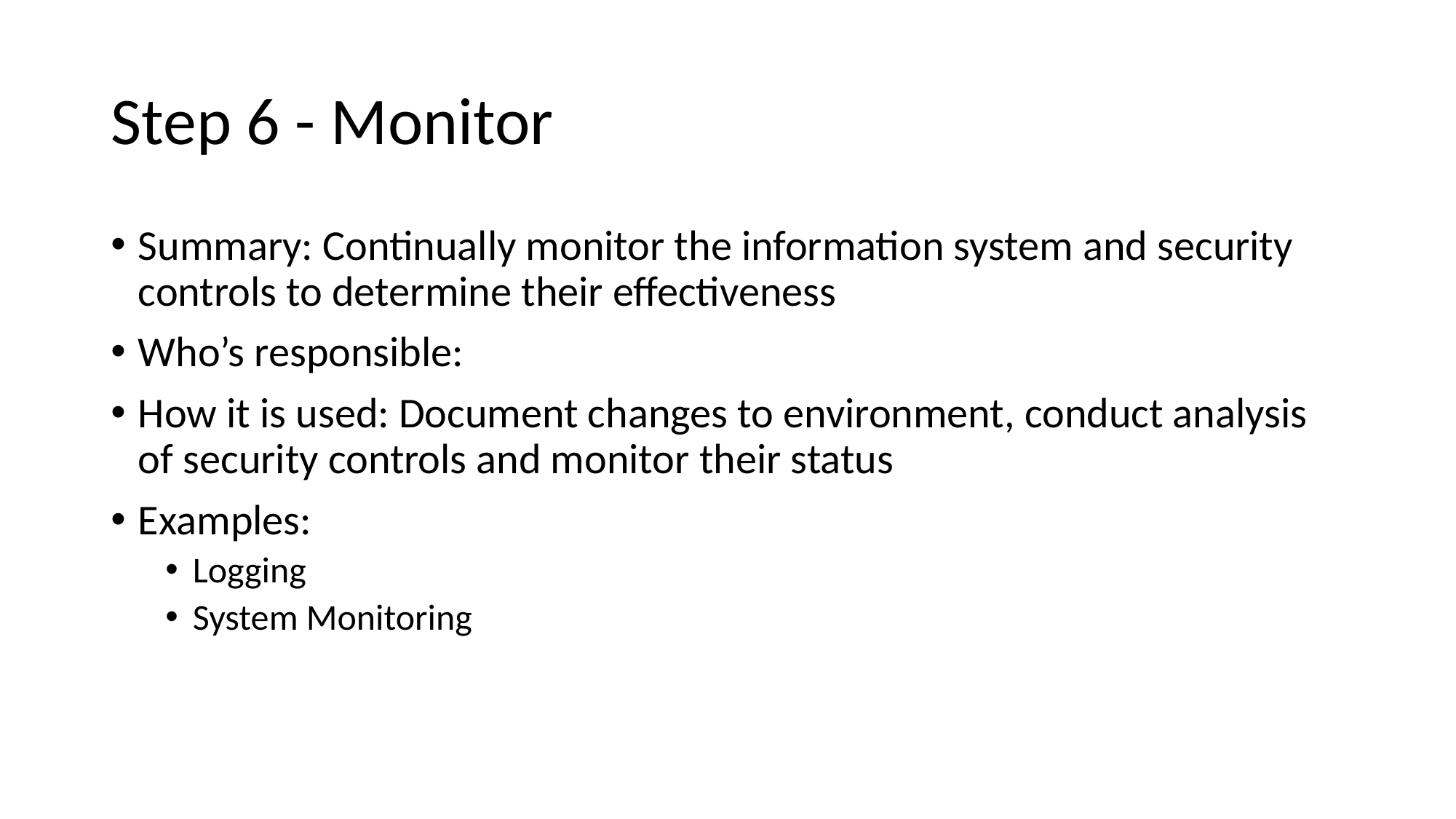

# Step 6 - Monitor
Summary: Continually monitor the information system and security controls to determine their effectiveness
Who’s responsible:
How it is used: Document changes to environment, conduct analysis of security controls and monitor their status
Examples:
Logging
System Monitoring